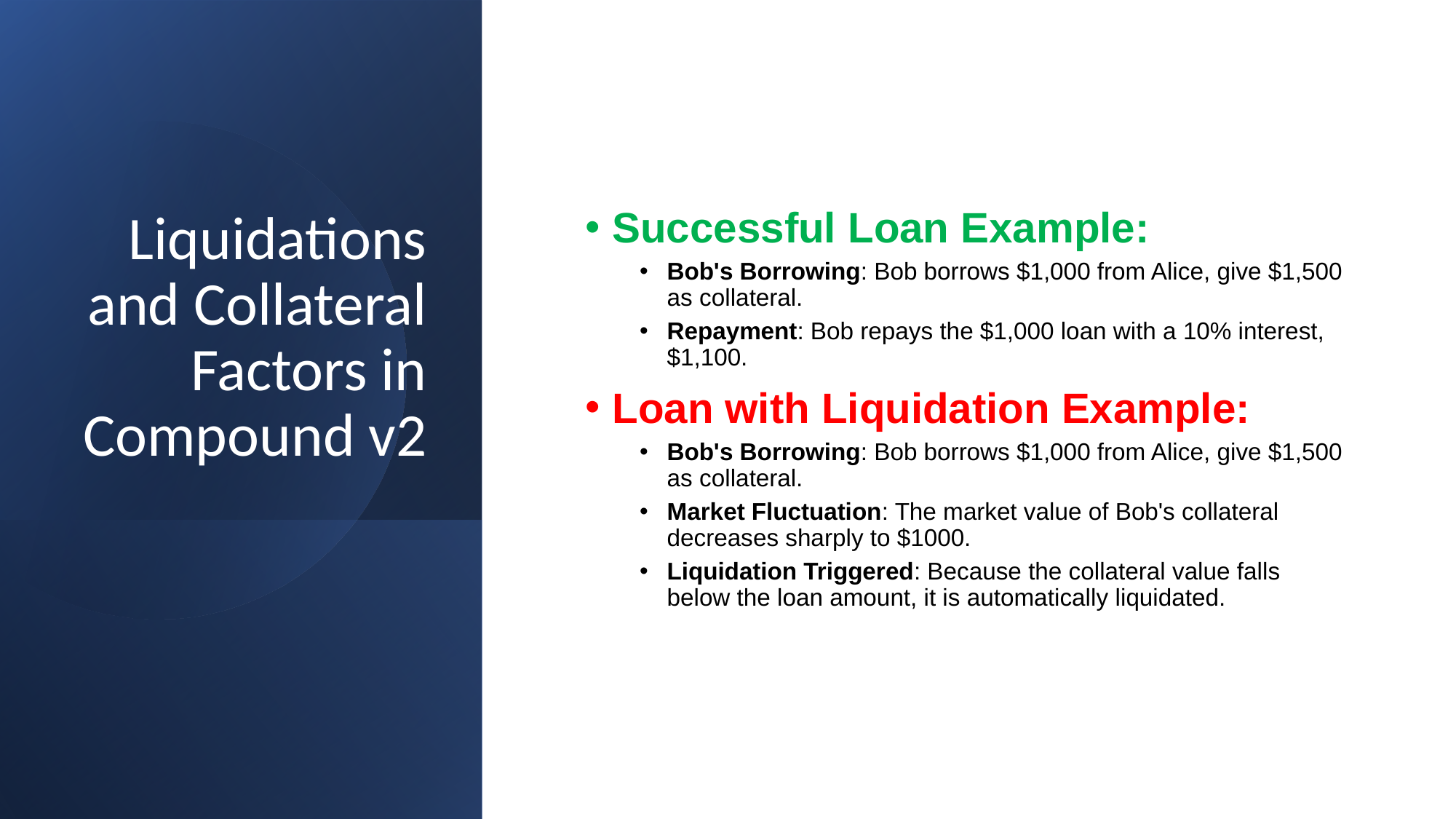

# Liquidations and Collateral Factors in Compound v2
Successful Loan Example:
Bob's Borrowing: Bob borrows $1,000 from Alice, give $1,500 as collateral.
Repayment: Bob repays the $1,000 loan with a 10% interest, $1,100.
Loan with Liquidation Example:
Bob's Borrowing: Bob borrows $1,000 from Alice, give $1,500 as collateral.
Market Fluctuation: The market value of Bob's collateral decreases sharply to $1000.
Liquidation Triggered: Because the collateral value falls below the loan amount, it is automatically liquidated.